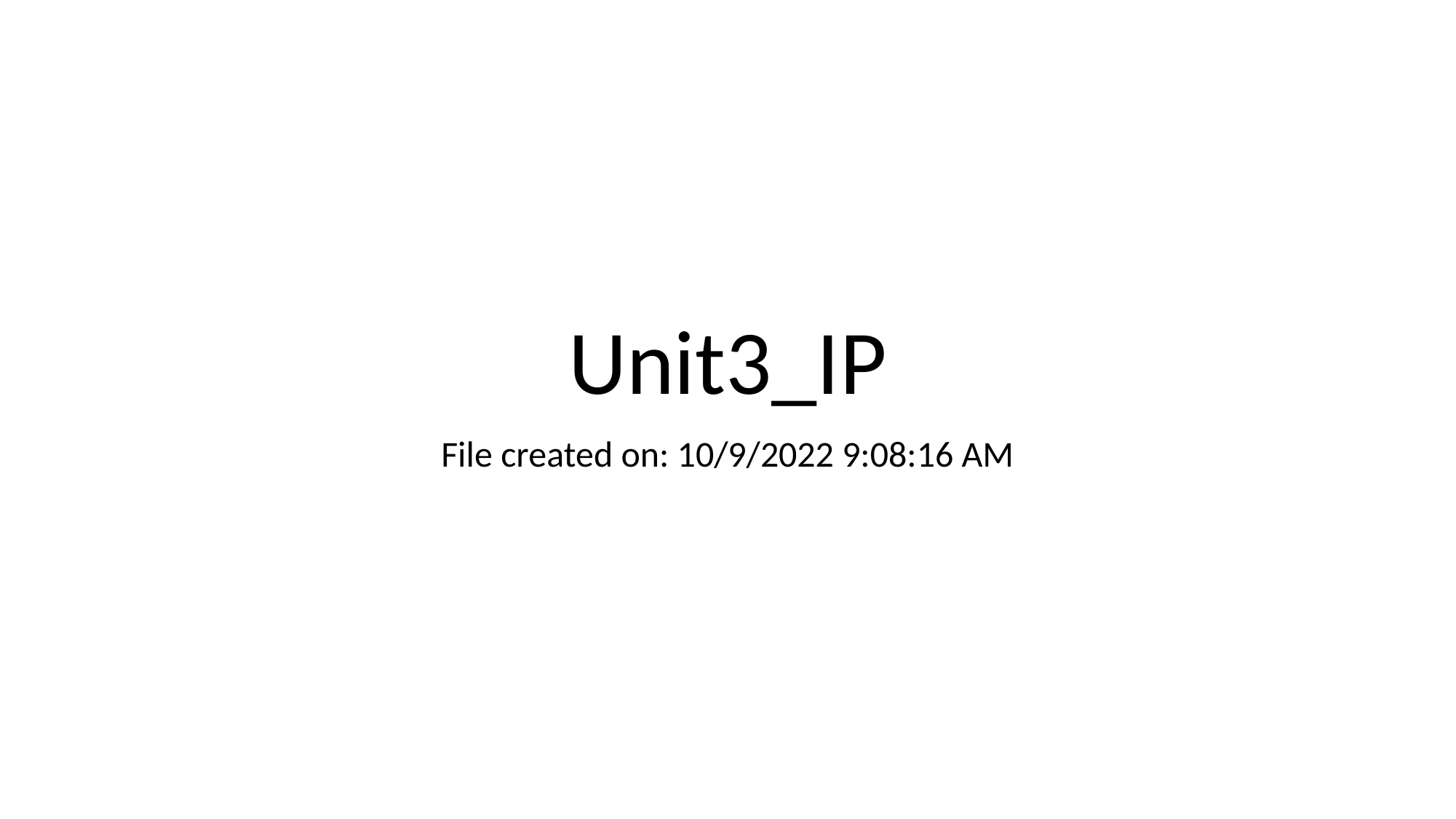

# Unit3_IP
File created on: 10/9/2022 9:08:16 AM